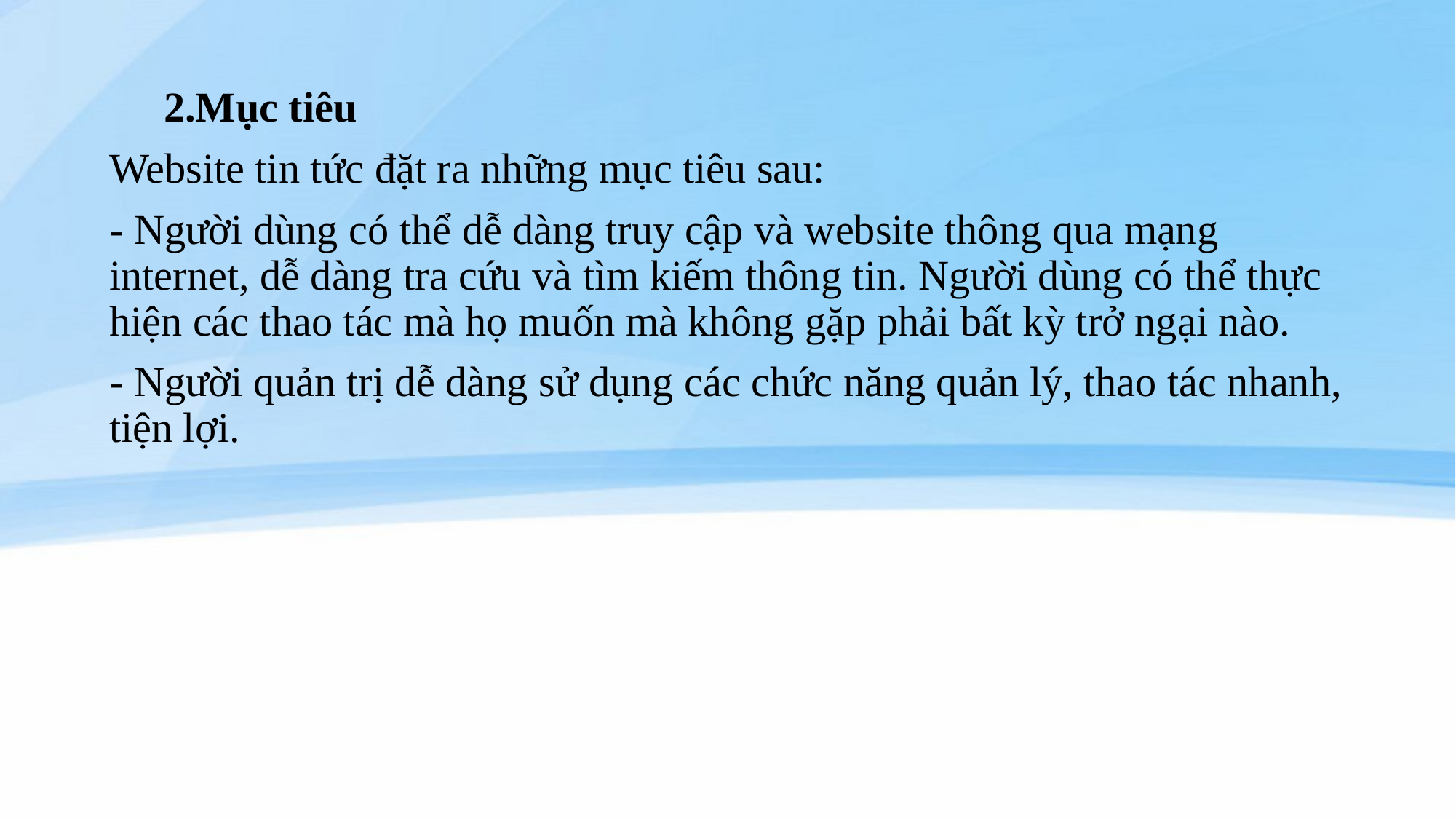

2.Mục tiêu
Website tin tức đặt ra những mục tiêu sau:
- Người dùng có thể dễ dàng truy cập và website thông qua mạng internet, dễ dàng tra cứu và tìm kiếm thông tin. Người dùng có thể thực hiện các thao tác mà họ muốn mà không gặp phải bất kỳ trở ngại nào.
- Người quản trị dễ dàng sử dụng các chức năng quản lý, thao tác nhanh, tiện lợi.